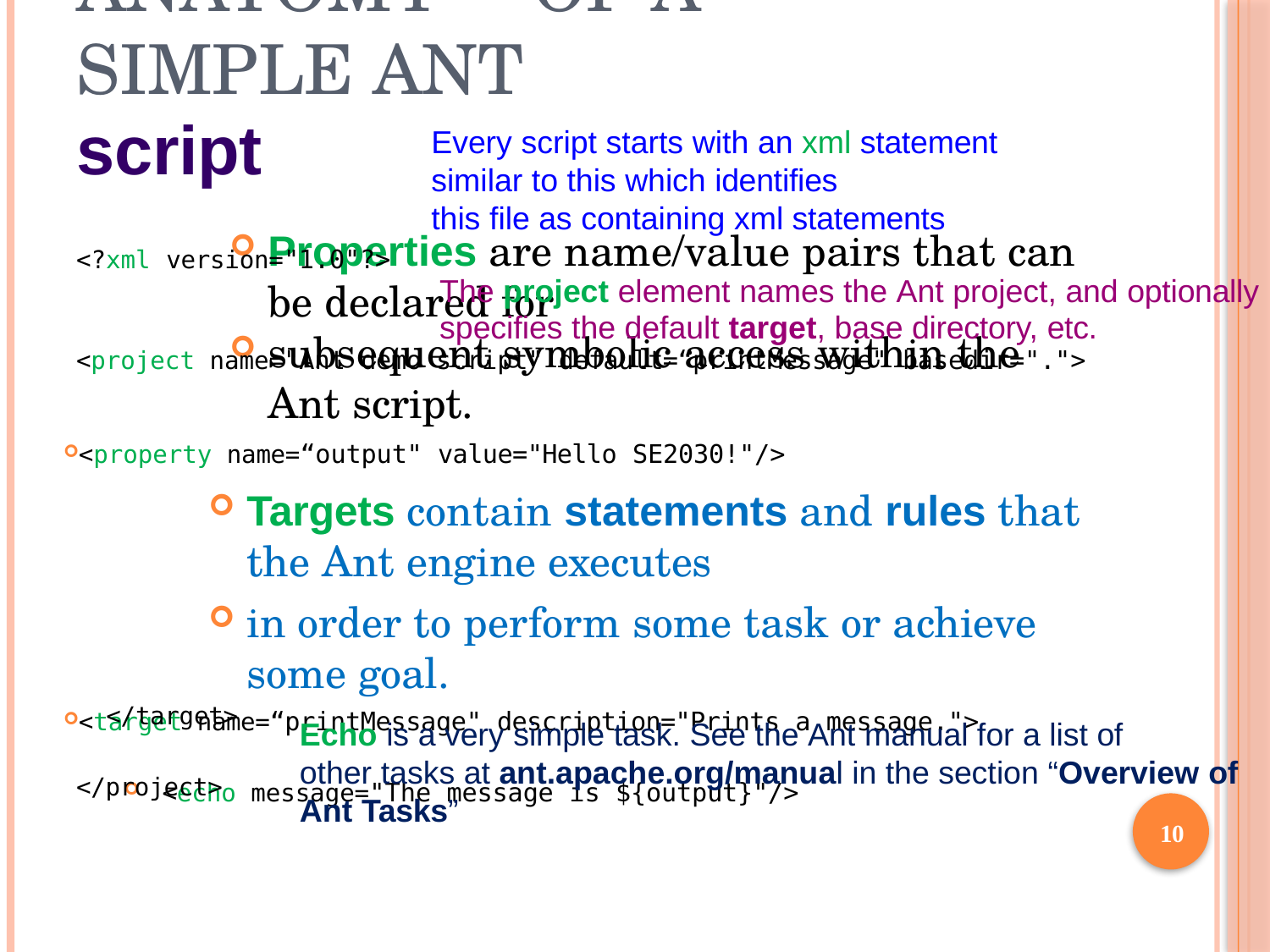

# Anatomy	of a	simple ANT
script
<?xml version="1.0"?>
Every script starts with an xml statement similar to this which identifies
this file as containing xml statements
Properties are name/value pairs that can be declared for
subsequent symbolic access within the Ant script.
<property name=“output" value="Hello SE2030!"/>
Targets contain statements and rules that the Ant engine executes
in order to perform some task or achieve some goal.
<target name=“printMessage" description="Prints a message.">

<echo message="The message is ${output}"/>
The project element names the Ant project, and optionally
specifies the default target, base directory, etc.
script" default=“printMessage" basedir=".">
<project name="Ant demo
</target>
Echo is a very simple task. See the Ant manual for a list of
other tasks at ant.apache.org/manual in the section “Overview of Ant Tasks”
</project>
10